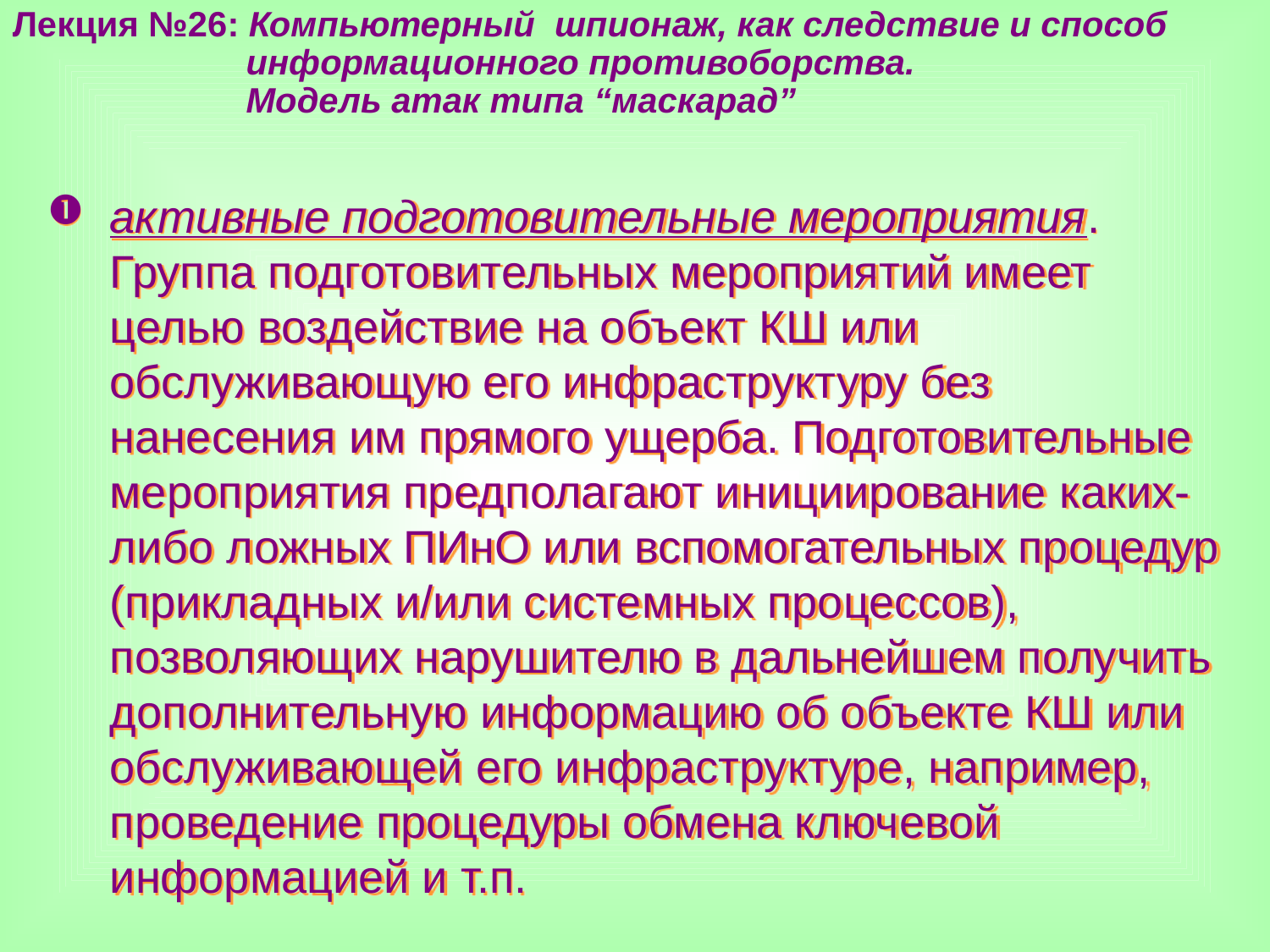

Лекция №26: Компьютерный  шпионаж, как следствие и способ
                        информационного противоборства.
                        Модель атак типа “маскарад”
активные подготовительные мероприятия. Группа подготовительных мероприятий имеет целью воздействие на объект КШ или обслуживающую его инфраструктуру без нанесения им прямого ущерба. Подготовительные мероприятия предполагают инициирование каких-либо ложных ПИнО или вспомогательных процедур (прикладных и/или системных процессов), позволяющих нарушителю в дальнейшем получить дополнительную информацию об объекте КШ или обслуживающей его инфраструктуре, например, проведение процедуры обмена ключевой информацией и т.п.